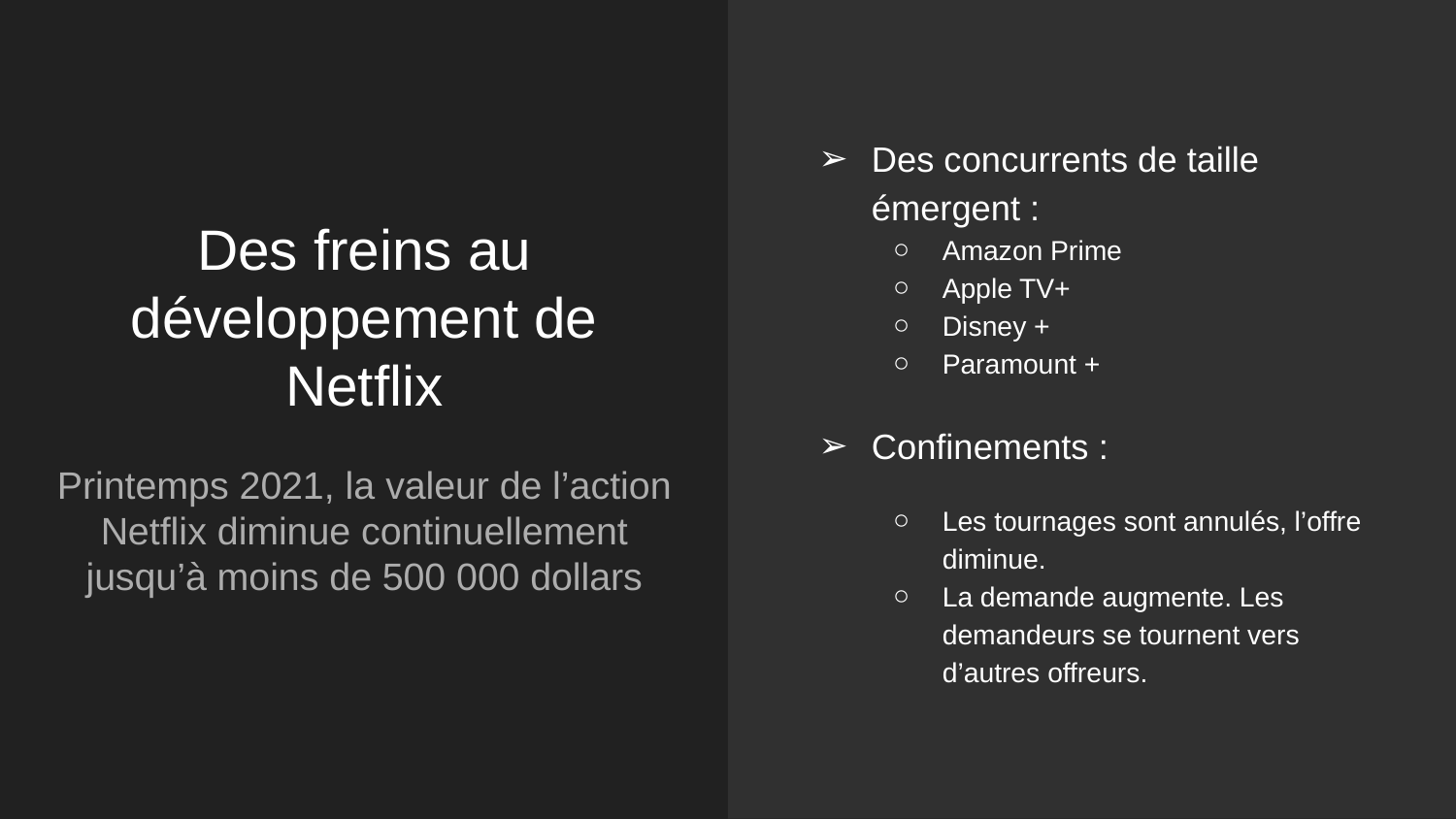

Des concurrents de taille émergent :
Amazon Prime
Apple TV+
Disney +
Paramount +
Confinements :
Les tournages sont annulés, l’offre diminue.
La demande augmente. Les demandeurs se tournent vers d’autres offreurs.
# Des freins au développement de Netflix
Printemps 2021, la valeur de l’action Netflix diminue continuellement jusqu’à moins de 500 000 dollars